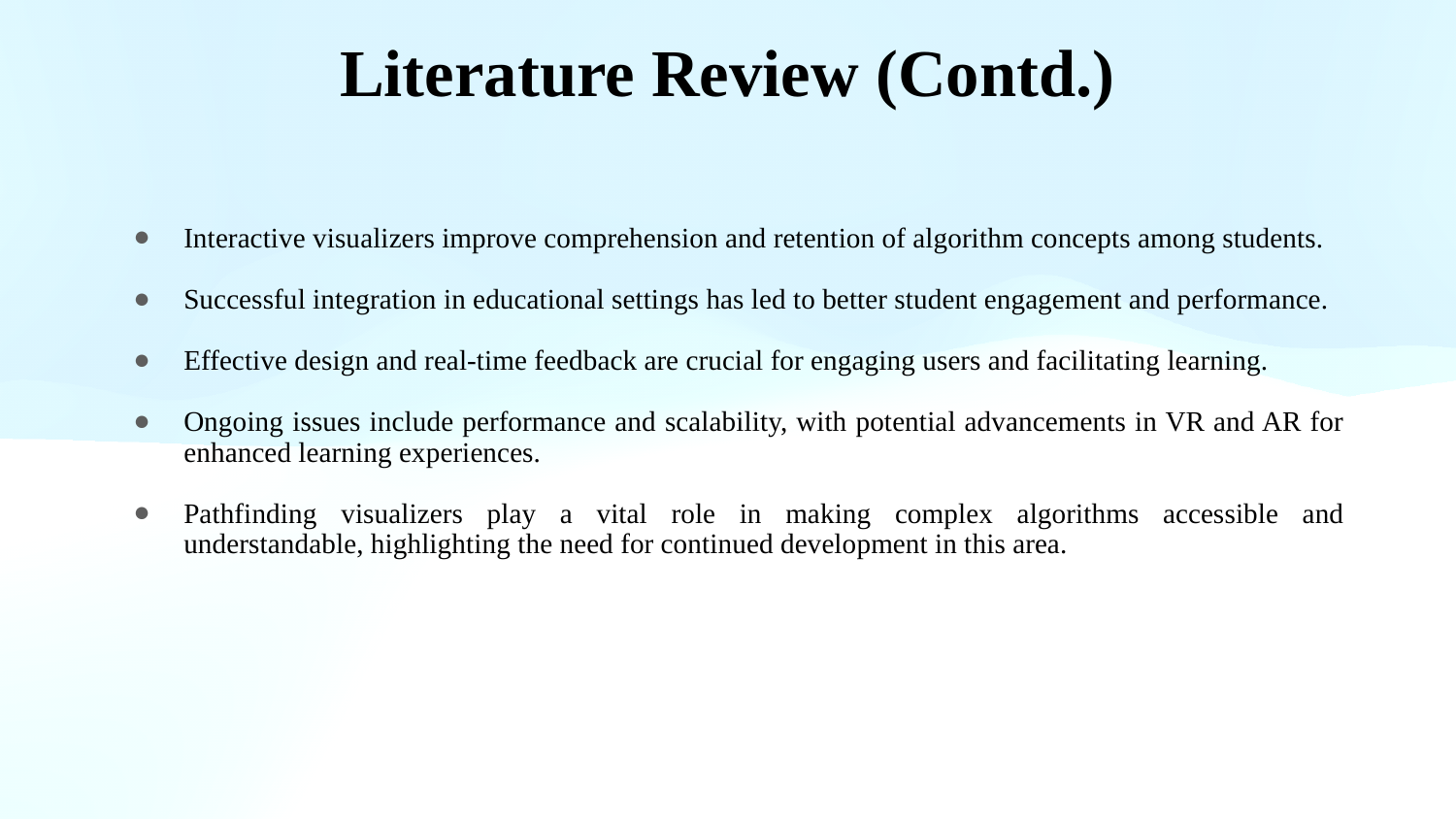

# Literature Review (Contd.)
Interactive visualizers improve comprehension and retention of algorithm concepts among students.

Successful integration in educational settings has led to better student engagement and performance.

Effective design and real-time feedback are crucial for engaging users and facilitating learning.

Ongoing issues include performance and scalability, with potential advancements in VR and AR for enhanced learning experiences.

Pathfinding visualizers play a vital role in making complex algorithms accessible and understandable, highlighting the need for continued development in this area.